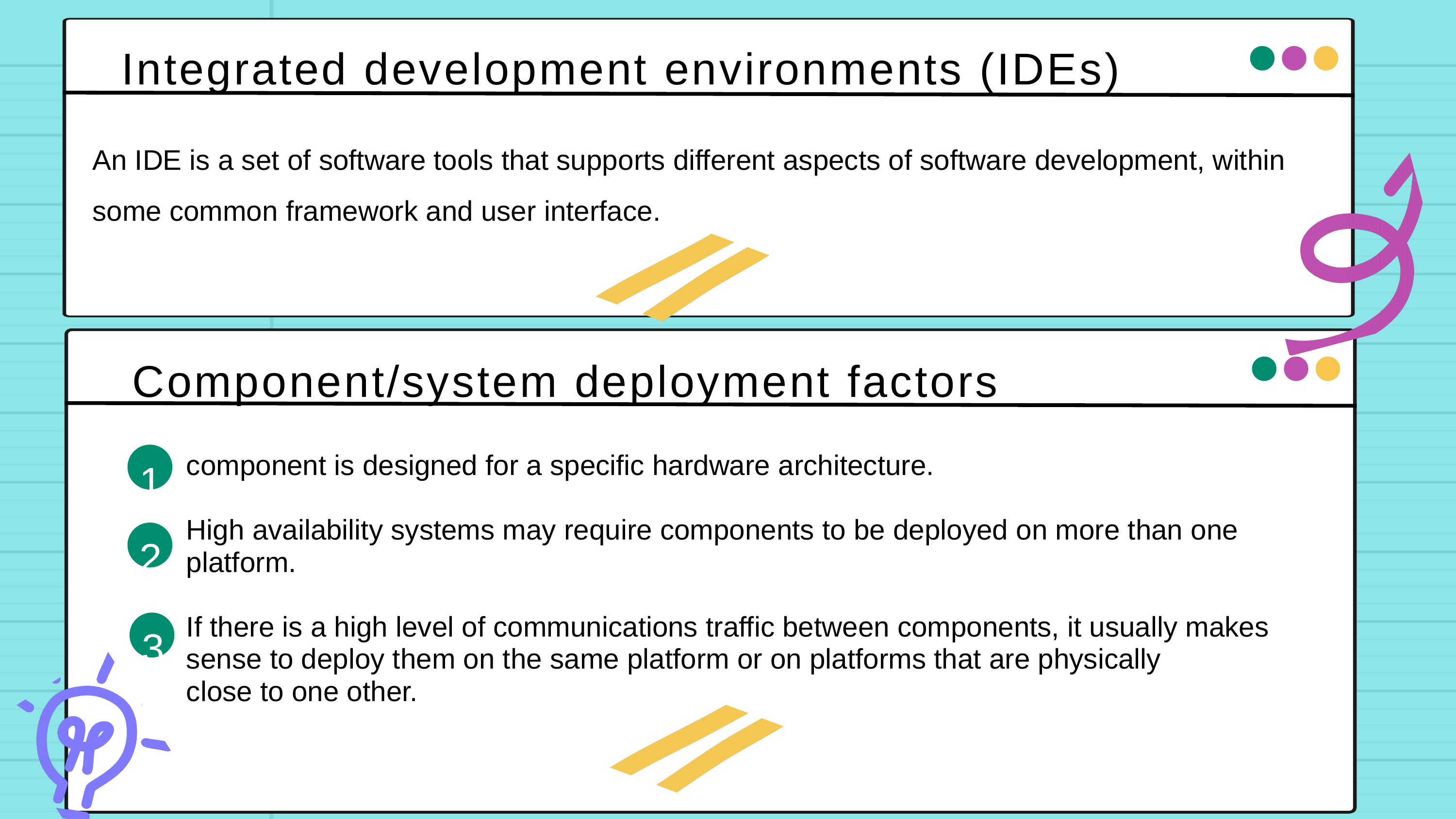

Integrated development environments (IDEs)

An IDE is a set of software tools that supports different aspects of software development, within some common framework and user interface.

Component/system deployment factors

1
component is designed for a specific hardware architecture.

High availability systems may require components to be deployed on more than one platform.

If there is a high level of communications traffic between components, it usually makes sense to deploy them on the same platform or on platforms that are physically close to one other.

2

3